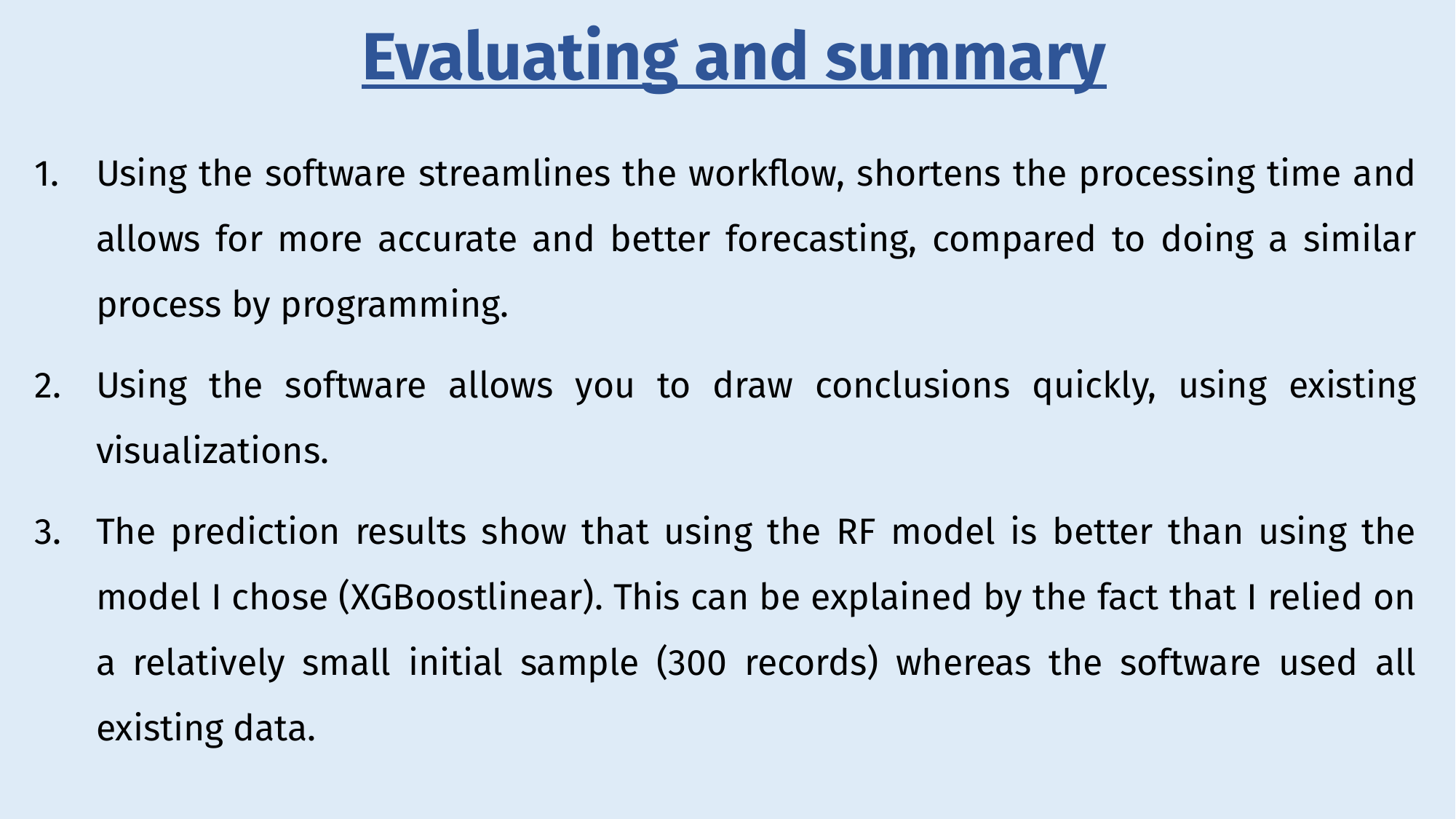

# Evaluating and summary
Using the software streamlines the workflow, shortens the processing time and allows for more accurate and better forecasting, compared to doing a similar process by programming.
Using the software allows you to draw conclusions quickly, using existing visualizations.
The prediction results show that using the RF model is better than using the model I chose (XGBoostlinear). This can be explained by the fact that I relied on a relatively small initial sample (300 records) whereas the software used all existing data.